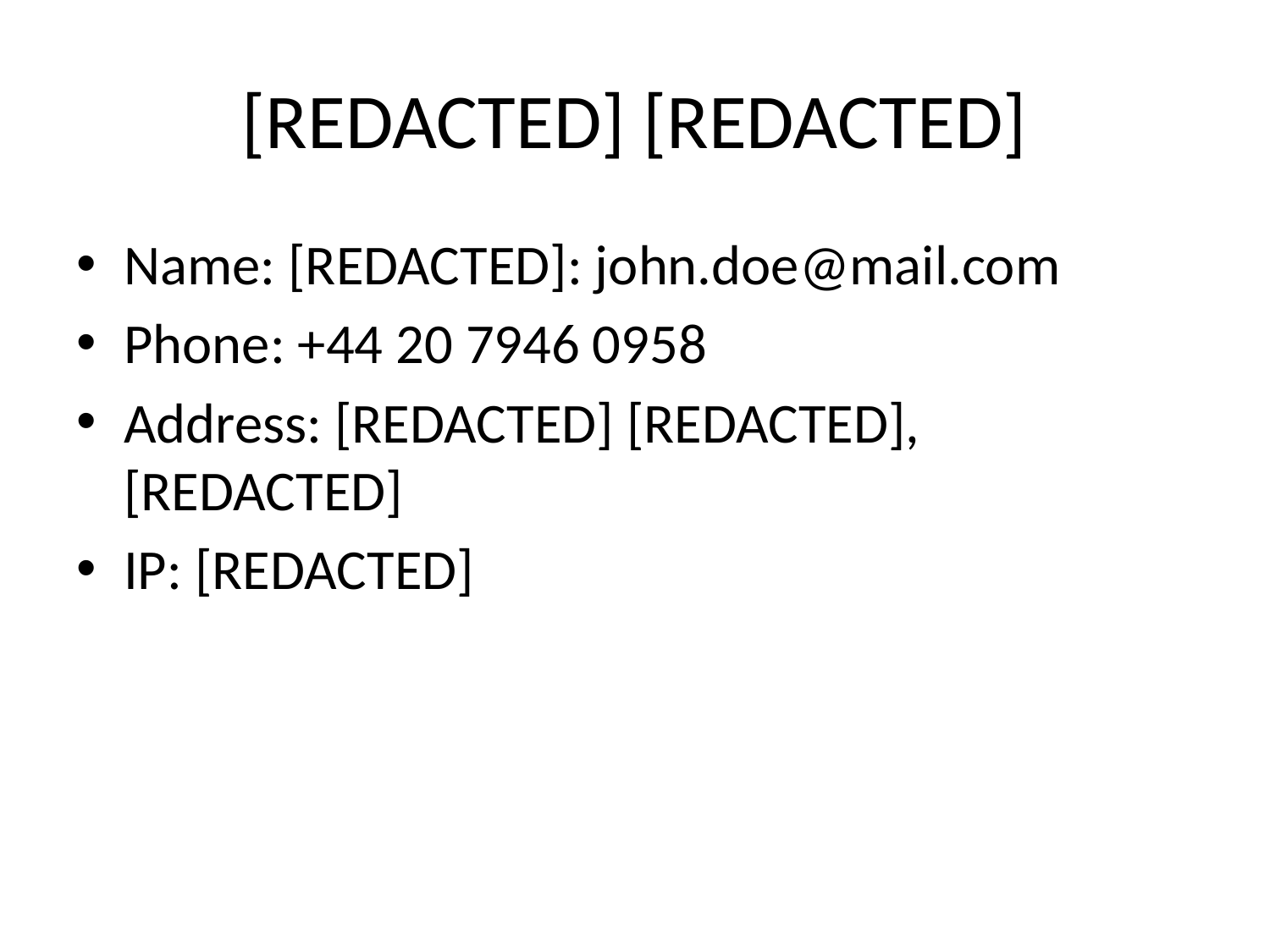

# [REDACTED] [REDACTED]
Name: [REDACTED]: john.doe@mail.com
Phone: +44 20 7946 0958
Address: [REDACTED] [REDACTED], [REDACTED]
IP: [REDACTED]